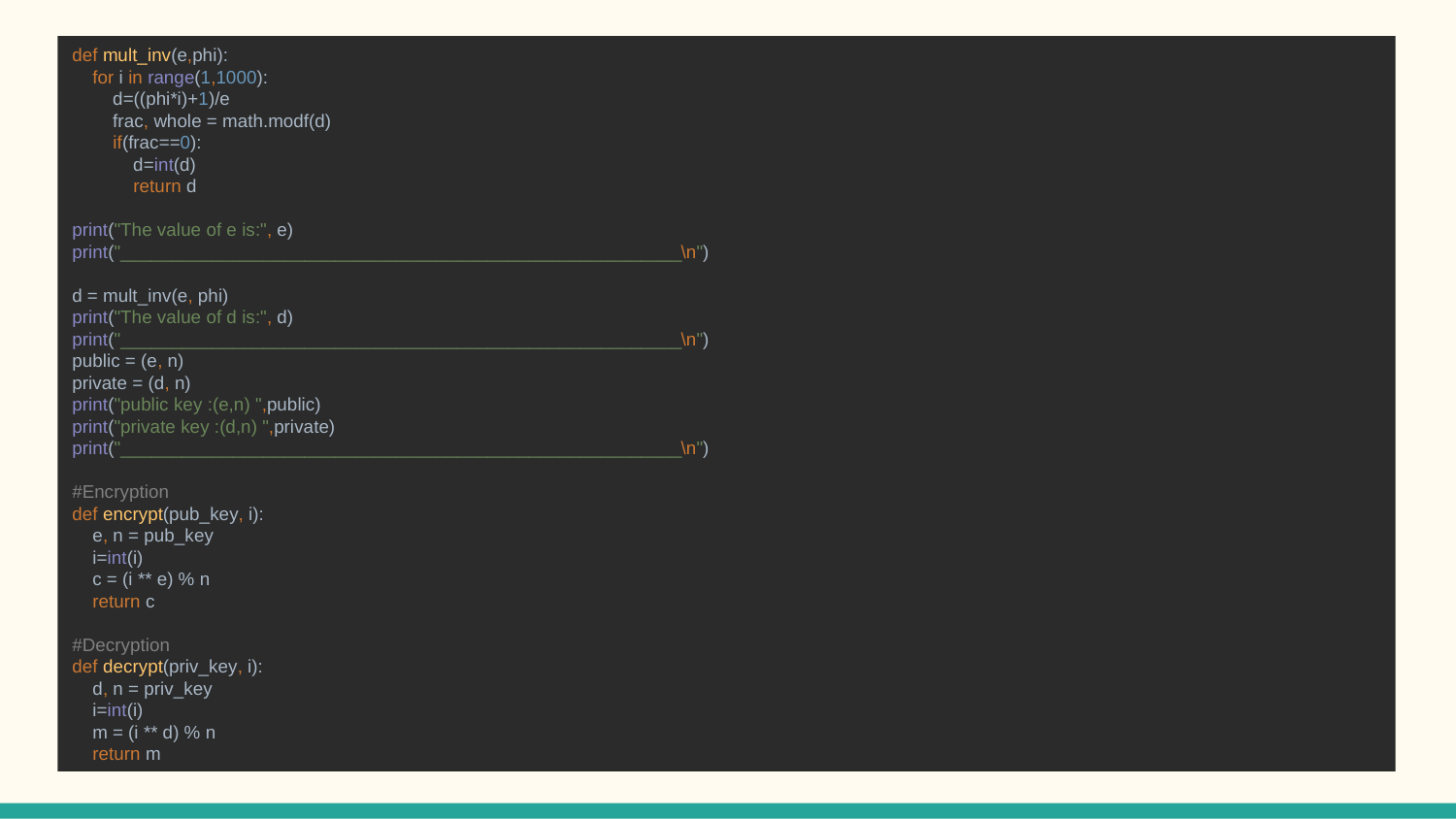

def mult_inv(e,phi):
    for i in range(1,1000):
        d=((phi*i)+1)/e
        frac, whole = math.modf(d)
        if(frac==0):
            d=int(d)
            return d
print("The value of e is:", e)
print("_______________________________________________________\n")
d = mult_inv(e, phi)
print("The value of d is:", d)
print("_______________________________________________________\n")
public = (e, n)
private = (d, n)
print("public key :(e,n) ",public)
print("private key :(d,n) ",private)
print("_______________________________________________________\n")
#Encryption
def encrypt(pub_key, i):
    e, n = pub_key
    i=int(i)
    c = (i ** e) % n
    return c
#Decryption
def decrypt(priv_key, i):
    d, n = priv_key
    i=int(i)
    m = (i ** d) % n
    return m